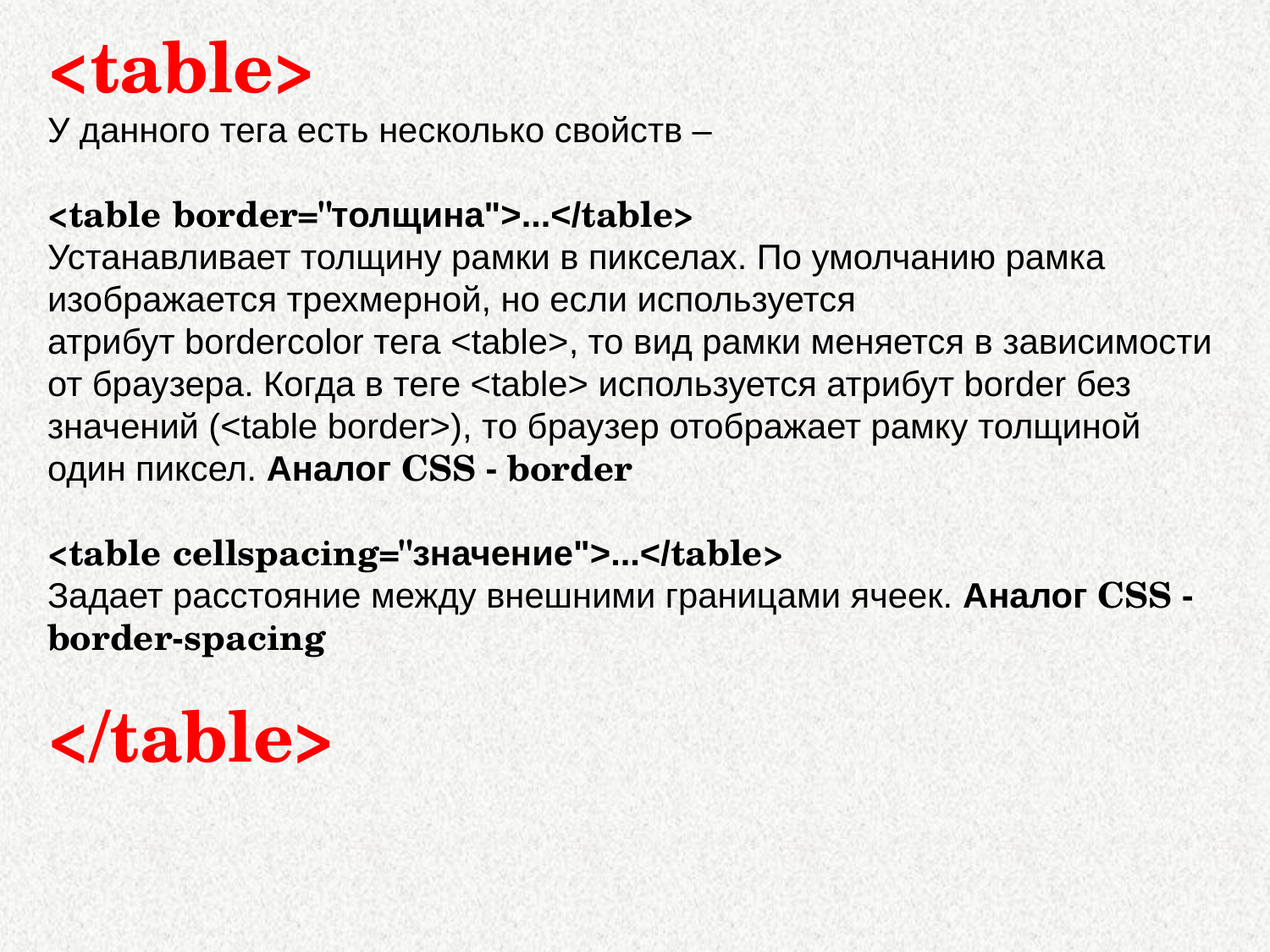

<table>
У данного тега есть несколько свойств –

<table border="толщина">...</table>
Устанавливает толщину рамки в пикселах. По умолчанию рамка изображается трехмерной, но если используется атрибут bordercolor тега <table>, то вид рамки меняется в зависимости от браузера. Когда в теге <table> используется атрибут border без значений (<table border>), то браузер отображает рамку толщиной один пиксел. Аналог CSS - border

<table cellspacing="значение">...</table>
Задает расстояние между внешними границами ячеек. Аналог CSS - border-spacing

</table>